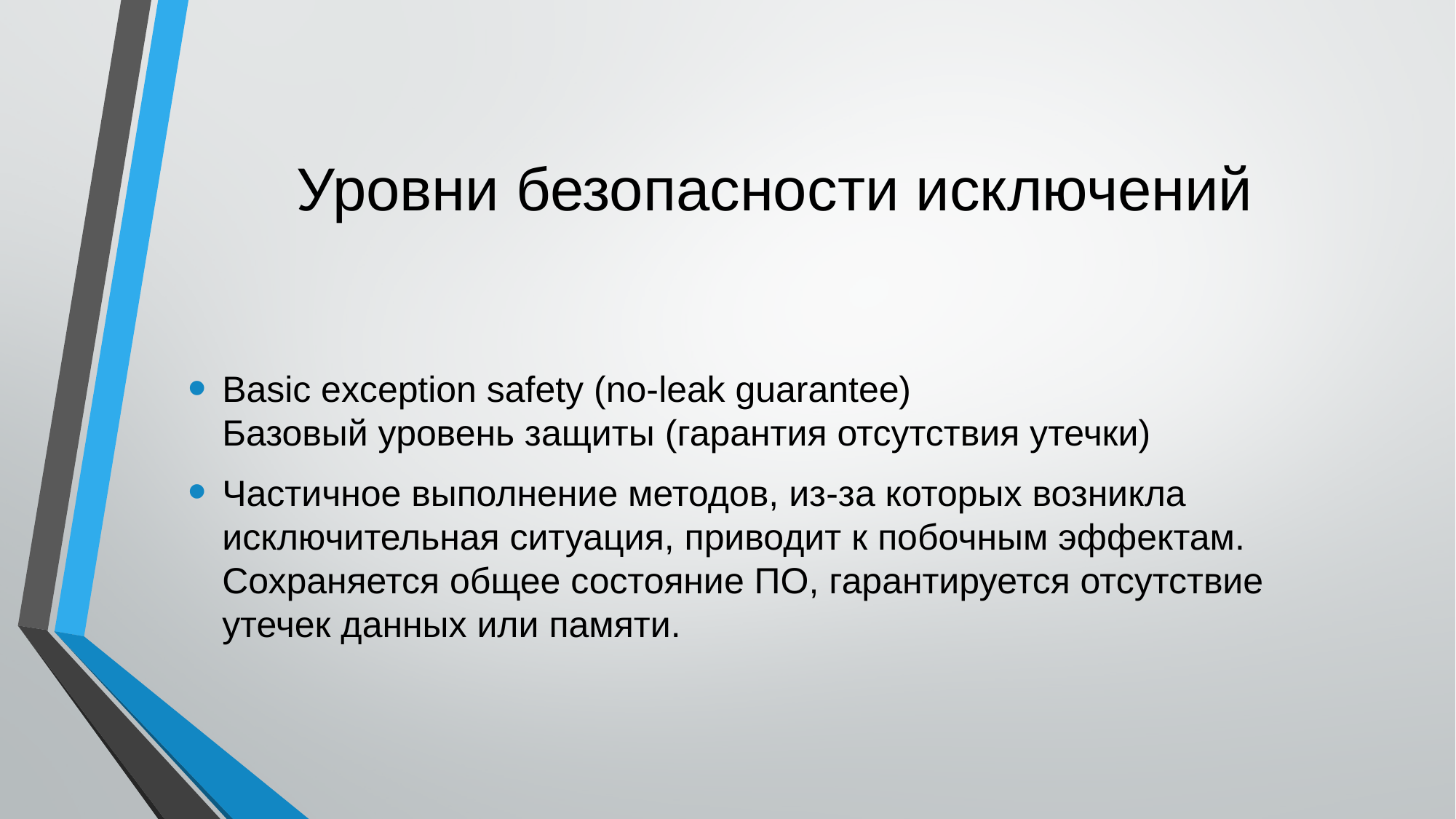

# Уровни безопасности исключений
Basic exception safety (no-leak guarantee)
Базовый уровень защиты (гарантия отсутствия утечки)
Частичное выполнение методов, из-за которых возникла исключительная ситуация, приводит к побочным эффектам. Сохраняется общее состояние ПО, гарантируется отсутствие утечек данных или памяти.